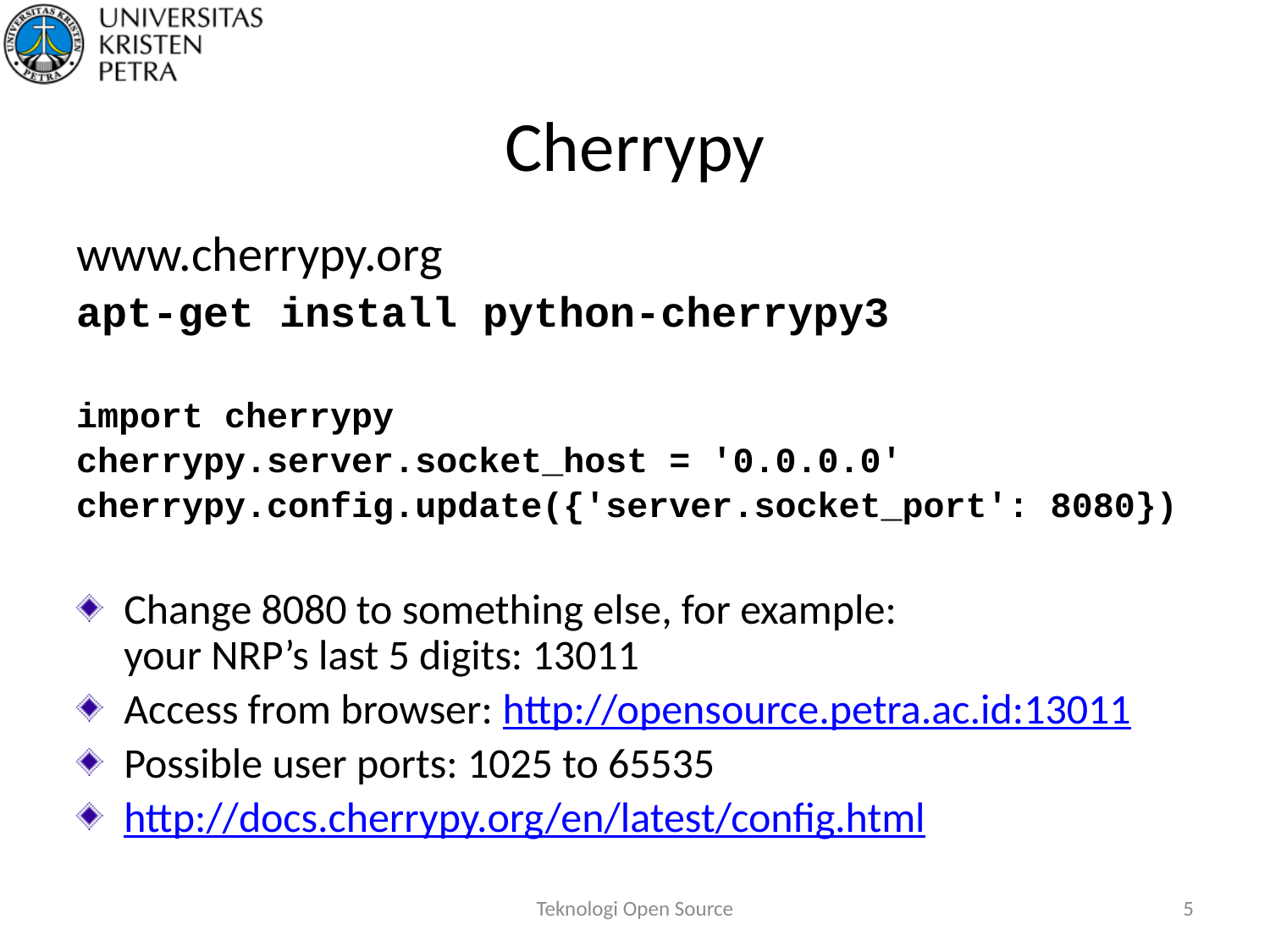

# Cherrypy
www.cherrypy.org
apt-get install python-cherrypy3

import cherrypy
cherrypy.server.socket_host = '0.0.0.0'
cherrypy.config.update({'server.socket_port': 8080})

Change 8080 to something else, for example:
your NRP’s last 5 digits: 13011
Access from browser: http://opensource.petra.ac.id:13011
Possible user ports: 1025 to 65535
http://docs.cherrypy.org/en/latest/config.html
Teknologi Open Source
5